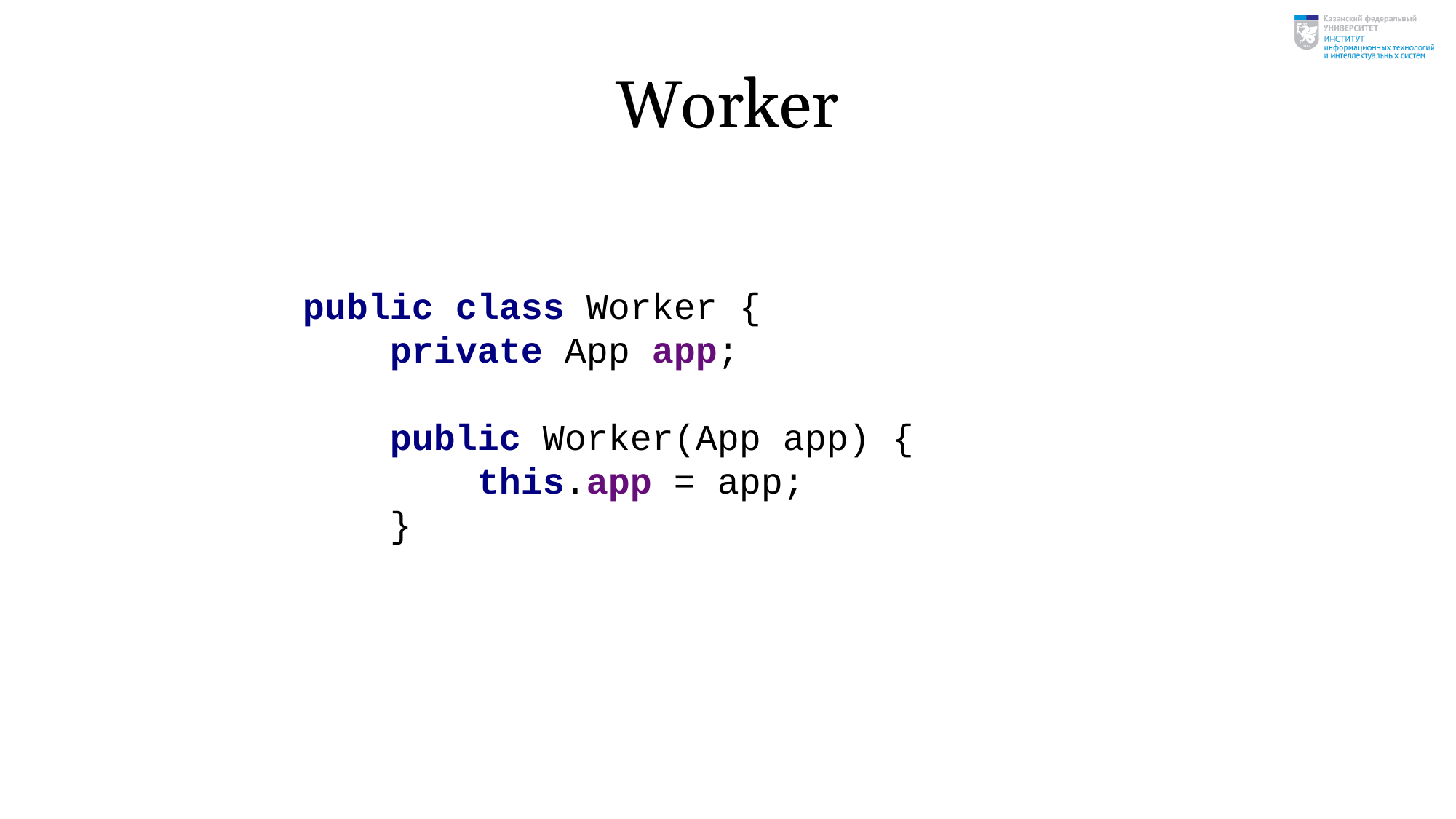

# Worker

public class Worker {
    private App app;
    public Worker(App app) {
        this.app = app;
    }